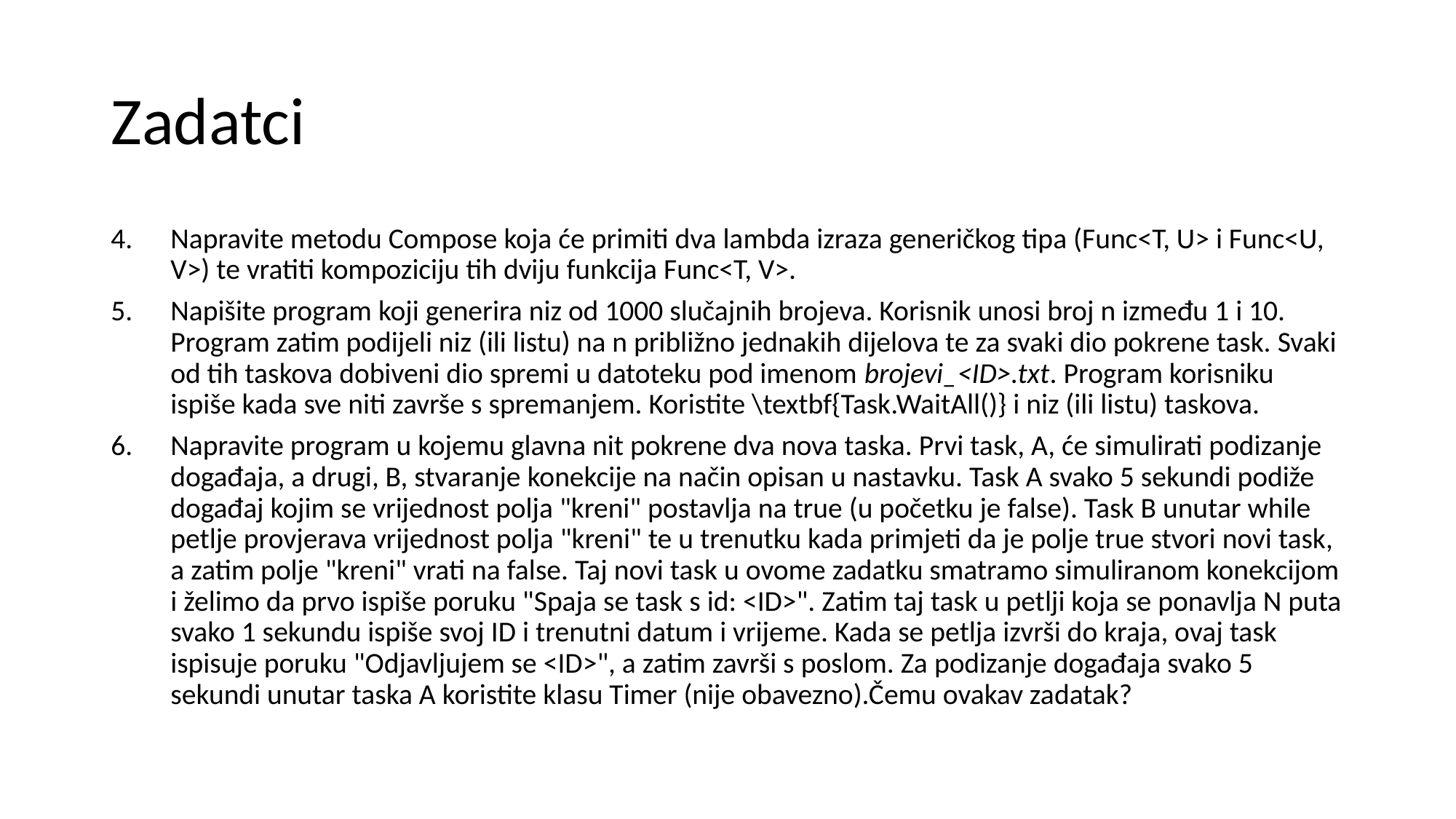

# Zadatci
Napravite metodu Compose koja će primiti dva lambda izraza generičkog tipa (Func<T, U> i Func<U, V>) te vratiti kompoziciju tih dviju funkcija Func<T, V>.
Napišite program koji generira niz od 1000 slučajnih brojeva. Korisnik unosi broj n između 1 i 10. Program zatim podijeli niz (ili listu) na n približno jednakih dijelova te za svaki dio pokrene task. Svaki od tih taskova dobiveni dio spremi u datoteku pod imenom brojevi_<ID>.txt. Program korisniku ispiše kada sve niti završe s spremanjem. Koristite \textbf{Task.WaitAll()} i niz (ili listu) taskova.
Napravite program u kojemu glavna nit pokrene dva nova taska. Prvi task, A, će simulirati podizanje događaja, a drugi, B, stvaranje konekcije na način opisan u nastavku. Task A svako 5 sekundi podiže događaj kojim se vrijednost polja "kreni" postavlja na true (u početku je false). Task B unutar while petlje provjerava vrijednost polja "kreni" te u trenutku kada primjeti da je polje true stvori novi task, a zatim polje "kreni" vrati na false. Taj novi task u ovome zadatku smatramo simuliranom konekcijom i želimo da prvo ispiše poruku "Spaja se task s id: <ID>". Zatim taj task u petlji koja se ponavlja N puta svako 1 sekundu ispiše svoj ID i trenutni datum i vrijeme. Kada se petlja izvrši do kraja, ovaj task ispisuje poruku "Odjavljujem se <ID>", a zatim završi s poslom. Za podizanje događaja svako 5 sekundi unutar taska A koristite klasu Timer (nije obavezno).Čemu ovakav zadatak?